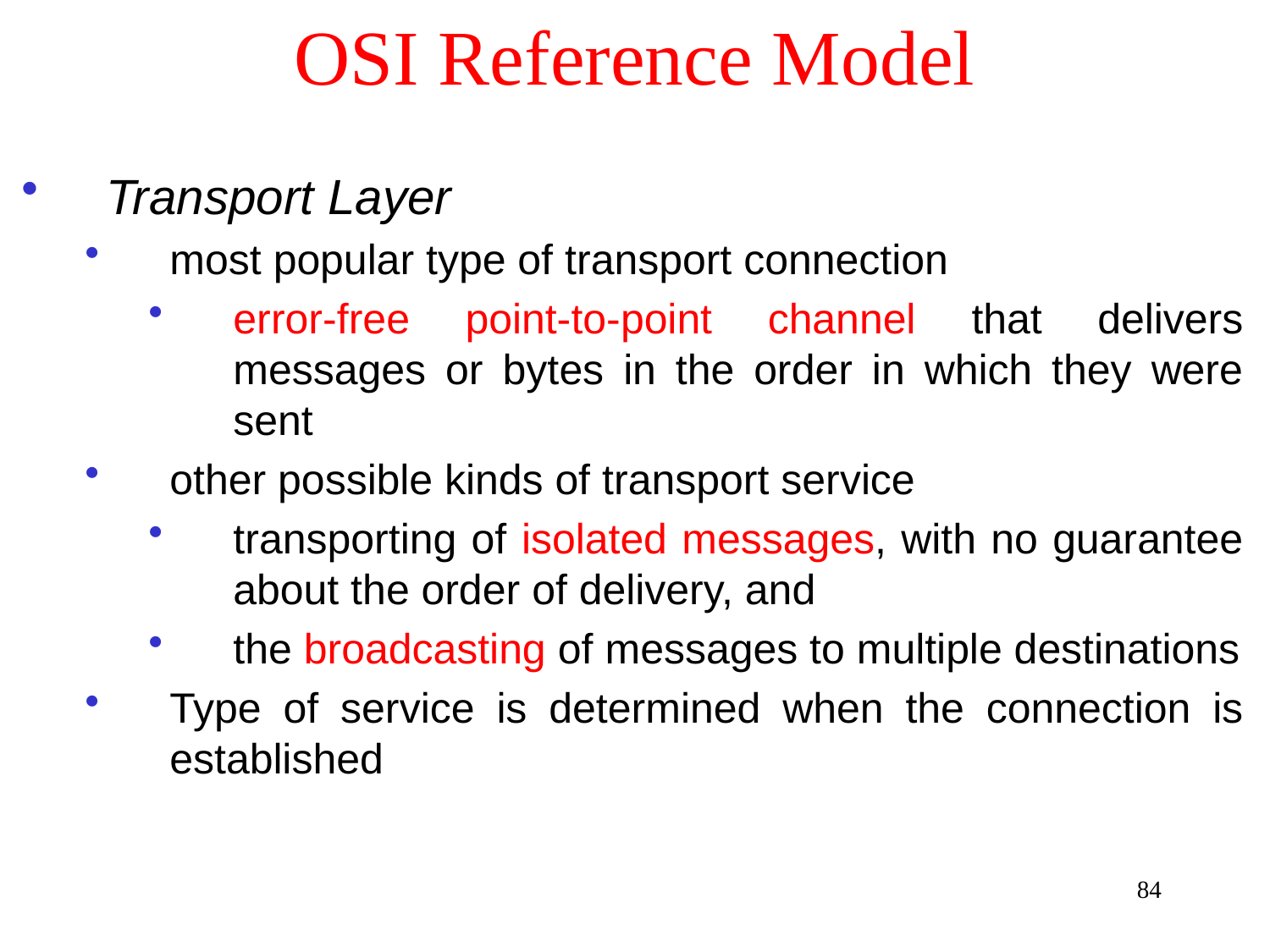

# OSI Reference Model

Transport Layer
most popular type of transport connection
error-free point-to-point channel that delivers messages or bytes in the order in which they were sent
other possible kinds of transport service
transporting of isolated messages, with no guarantee about the order of delivery, and
the broadcasting of messages to multiple destinations
Type of service is determined when the connection is established
84